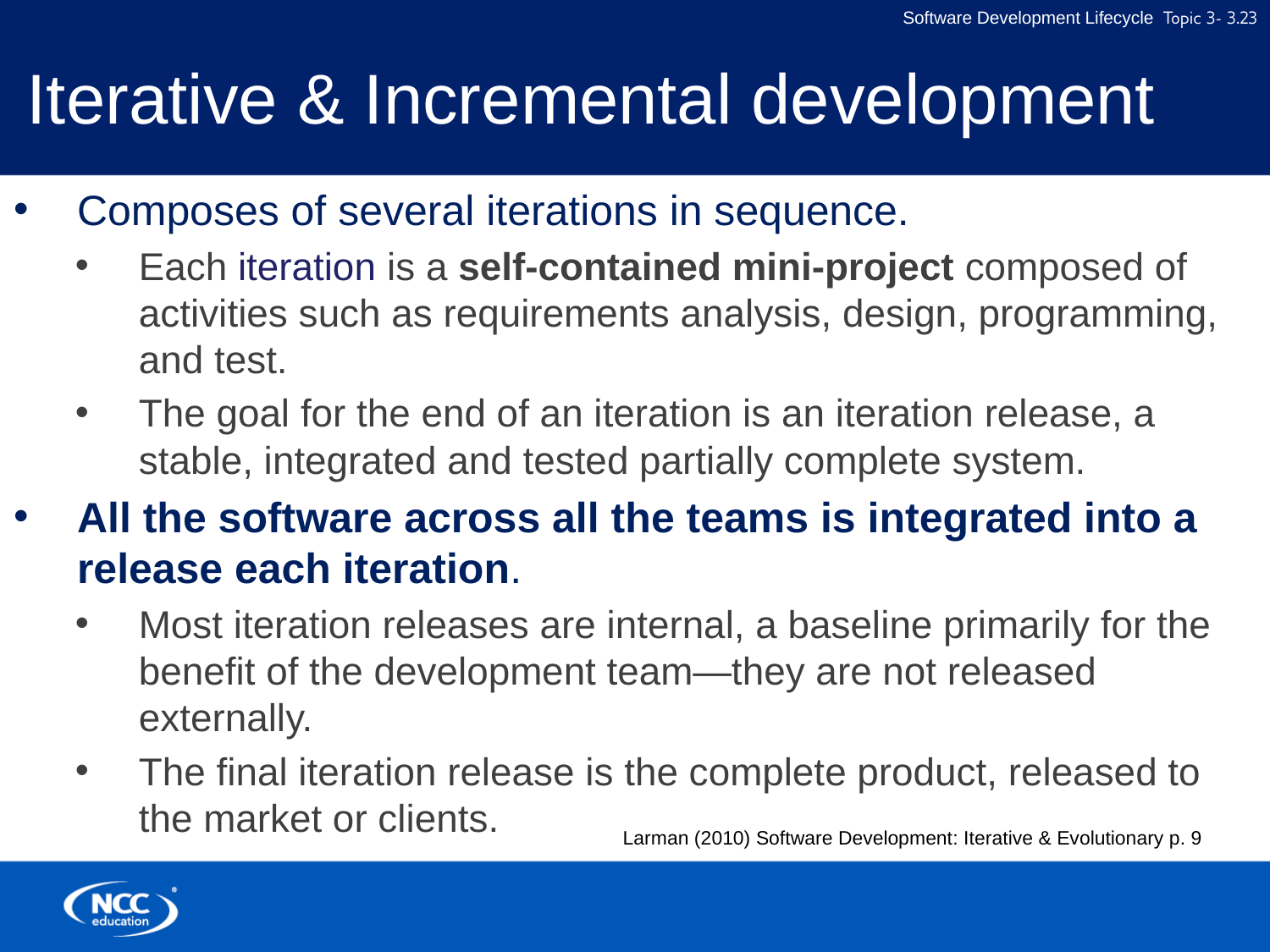

# Iterative & Incremental development
Composes of several iterations in sequence.
Each iteration is a self-contained mini-project composed of activities such as requirements analysis, design, programming, and test.
The goal for the end of an iteration is an iteration release, a stable, integrated and tested partially complete system.
All the software across all the teams is integrated into a release each iteration.
Most iteration releases are internal, a baseline primarily for the benefit of the development team—they are not released externally.
The final iteration release is the complete product, released to the market or clients.

Larman (2010) Software Development: Iterative & Evolutionary p. 9